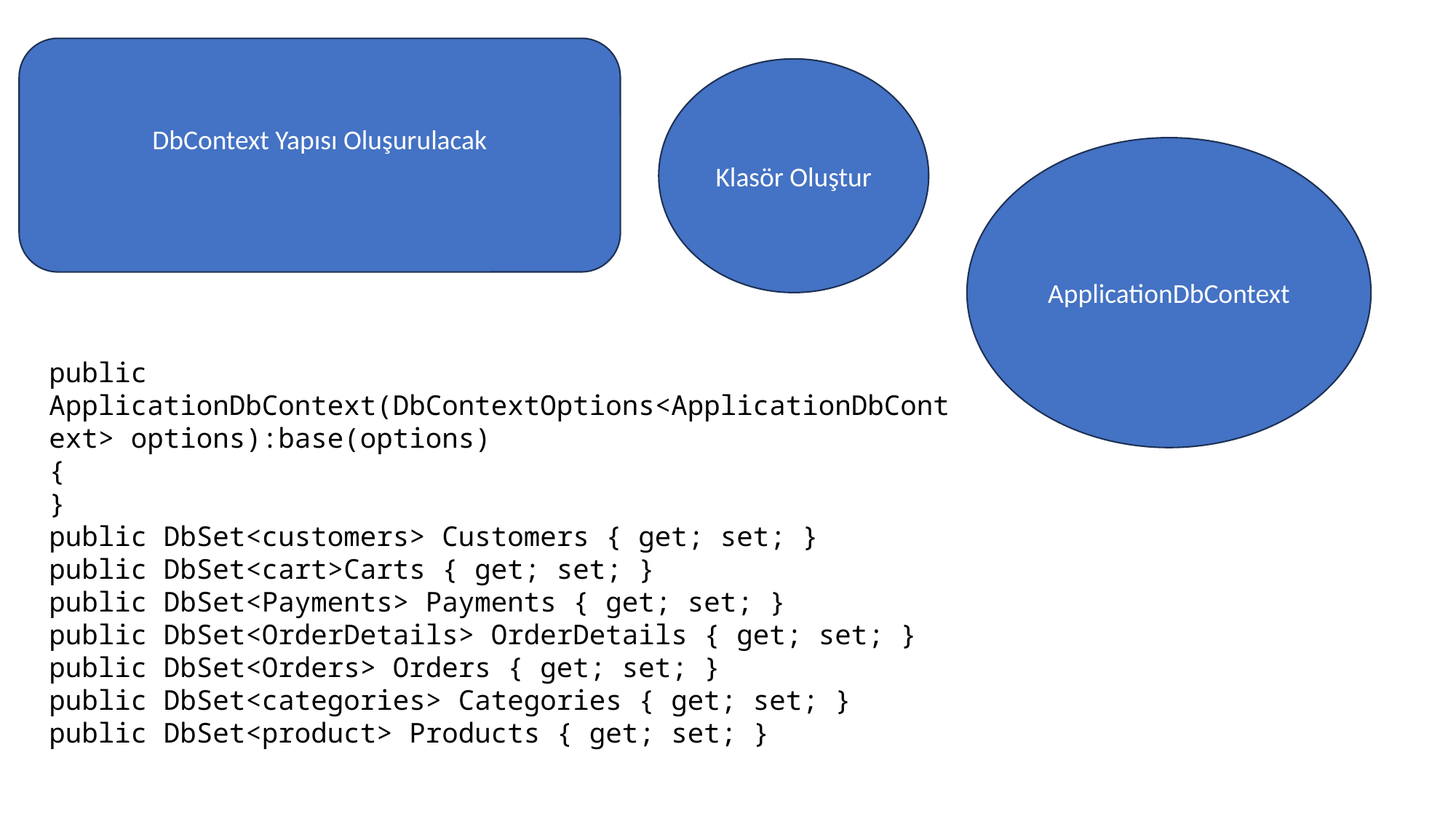

DbContext Yapısı Oluşurulacak

Klasör Oluştur
ApplicationDbContext
public ApplicationDbContext(DbContextOptions<ApplicationDbContext> options):base(options)
{
}
public DbSet<customers> Customers { get; set; }
public DbSet<cart>Carts { get; set; }
public DbSet<Payments> Payments { get; set; }
public DbSet<OrderDetails> OrderDetails { get; set; }
public DbSet<Orders> Orders { get; set; }
public DbSet<categories> Categories { get; set; }
public DbSet<product> Products { get; set; }